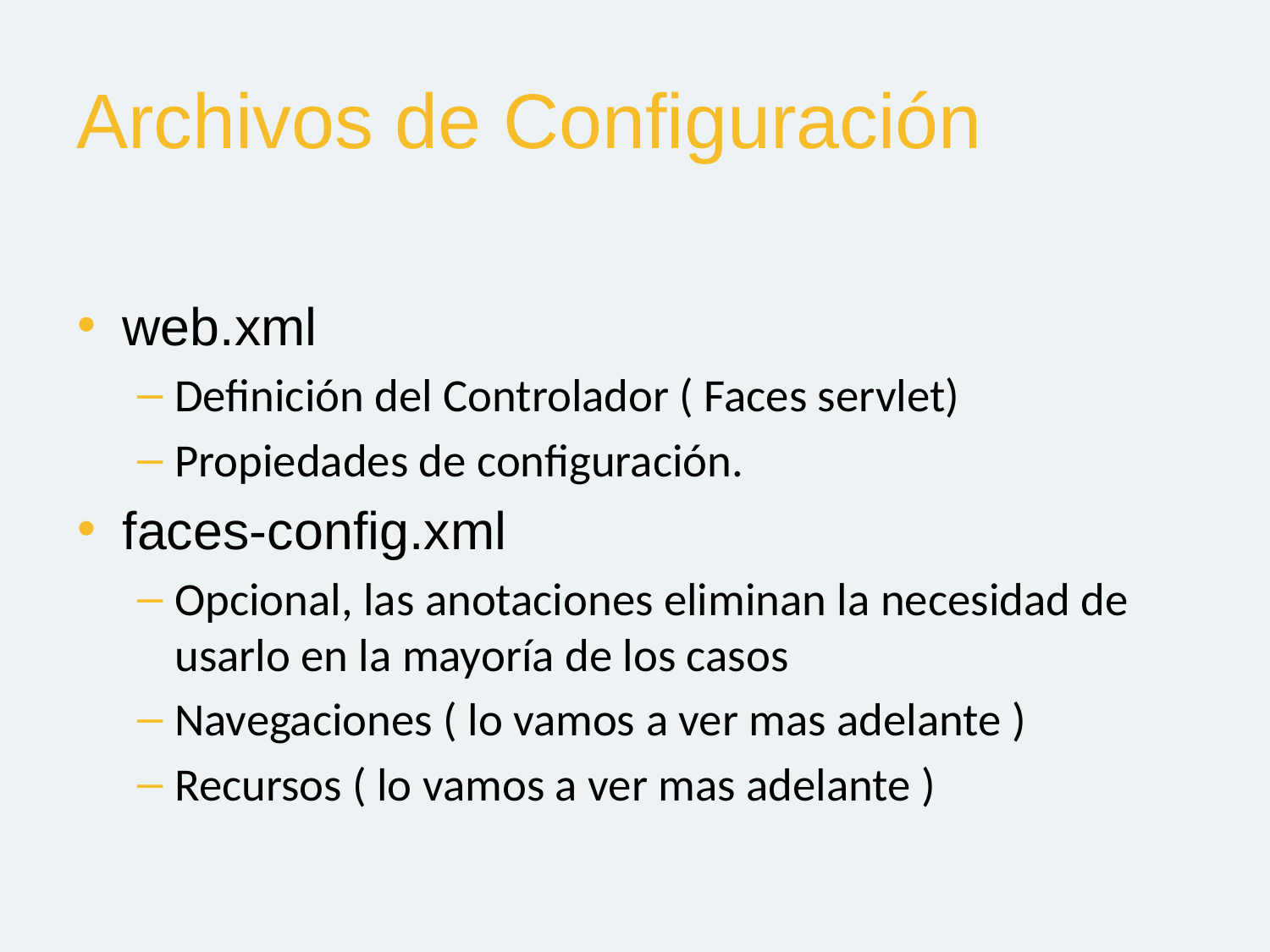

# Archivos de Configuración
web.xml
Definición del Controlador ( Faces servlet)
Propiedades de configuración.
faces-config.xml
Opcional, las anotaciones eliminan la necesidad de usarlo en la mayoría de los casos
Navegaciones ( lo vamos a ver mas adelante )
Recursos ( lo vamos a ver mas adelante )